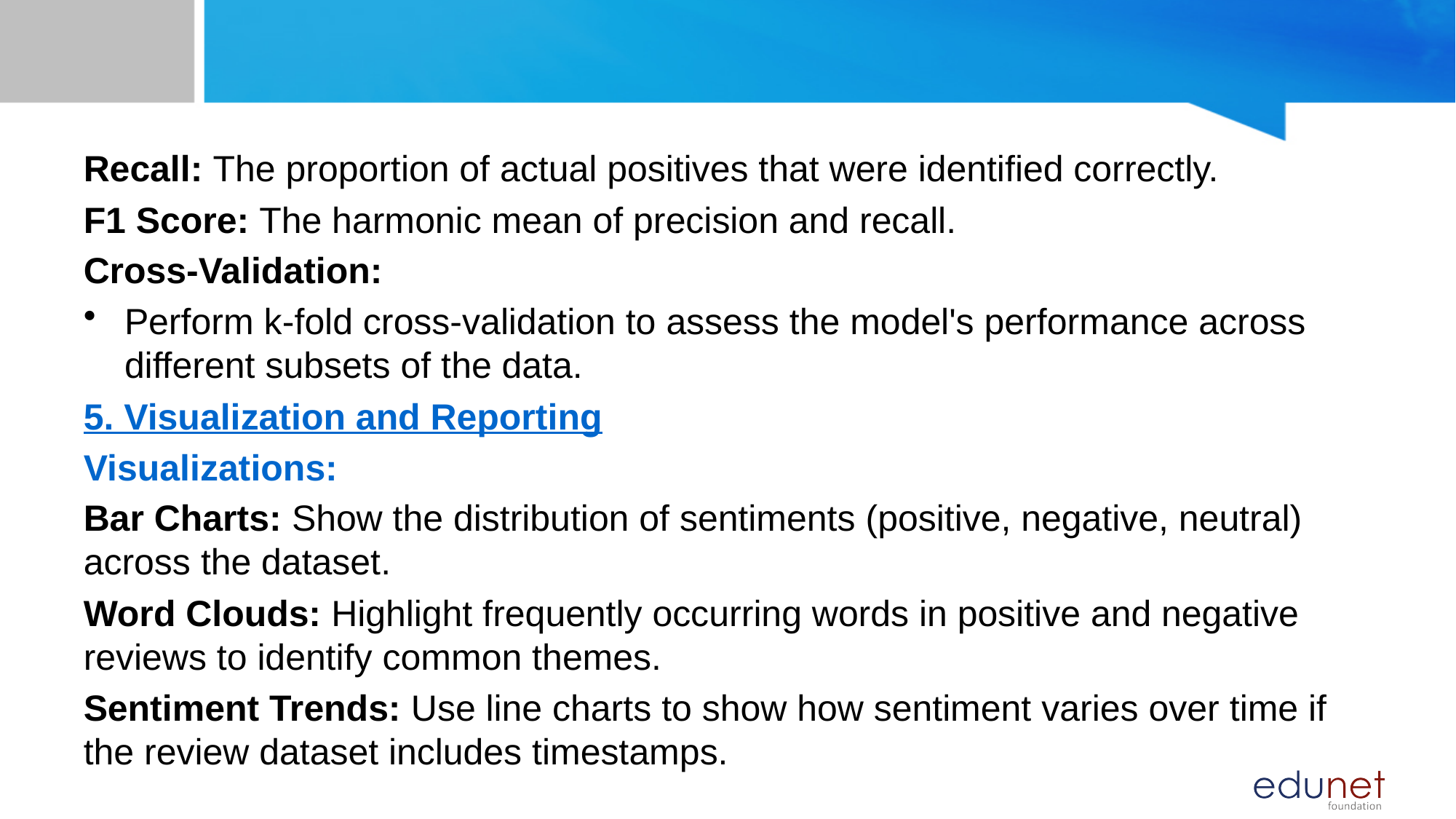

#
Recall: The proportion of actual positives that were identified correctly.
F1 Score: The harmonic mean of precision and recall.
Cross-Validation:
Perform k-fold cross-validation to assess the model's performance across different subsets of the data.
5. Visualization and Reporting
Visualizations:
Bar Charts: Show the distribution of sentiments (positive, negative, neutral) across the dataset.
Word Clouds: Highlight frequently occurring words in positive and negative reviews to identify common themes.
Sentiment Trends: Use line charts to show how sentiment varies over time if the review dataset includes timestamps.